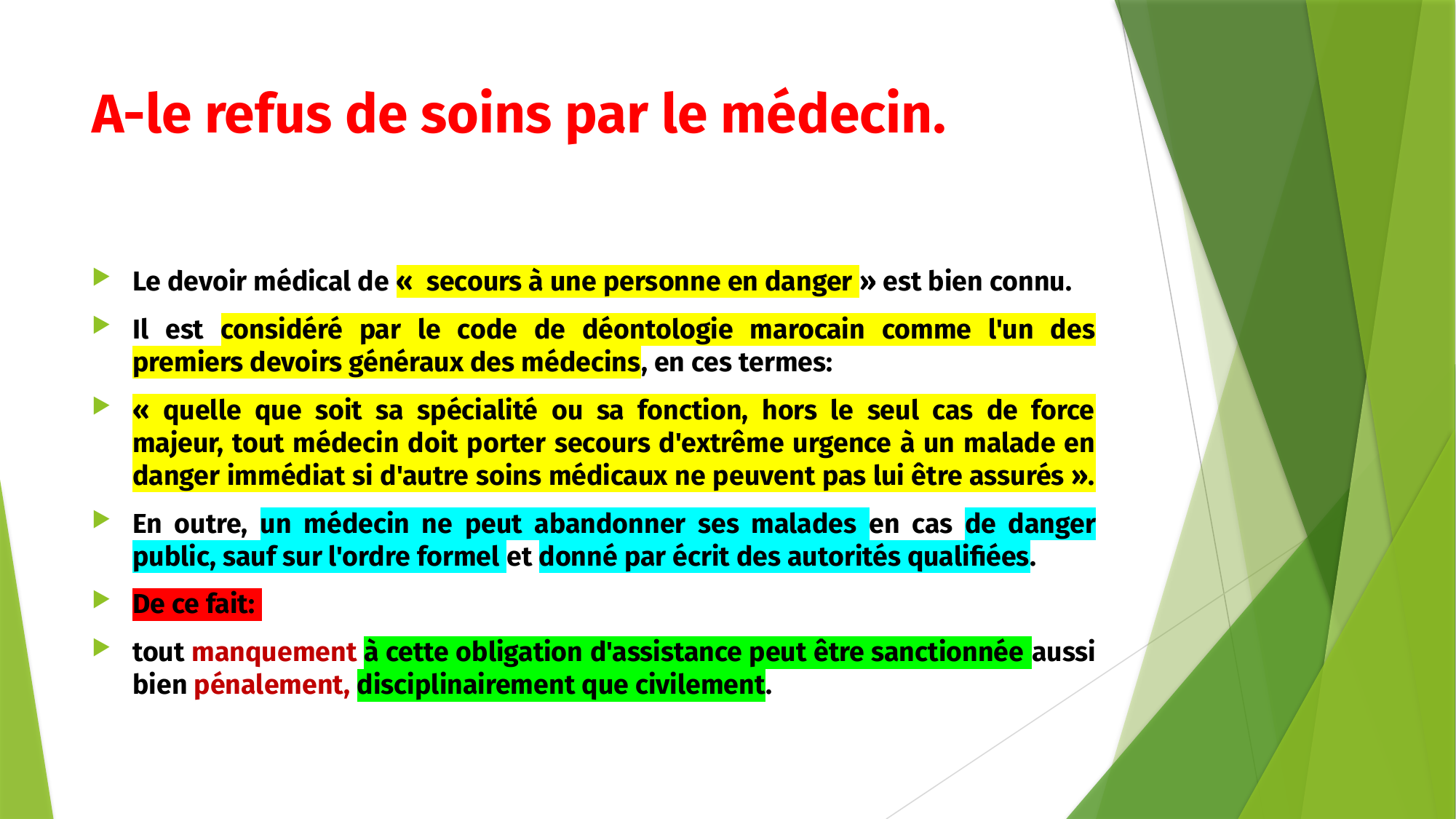

# A-le refus de soins par le médecin.
Le devoir médical de «  secours à une personne en danger » est bien connu.
Il est considéré par le code de déontologie marocain comme l'un des premiers devoirs généraux des médecins, en ces termes:
« quelle que soit sa spécialité ou sa fonction, hors le seul cas de force majeur, tout médecin doit porter secours d'extrême urgence à un malade en danger immédiat si d'autre soins médicaux ne peuvent pas lui être assurés ».
En outre, un médecin ne peut abandonner ses malades en cas de danger public, sauf sur l'ordre formel et donné par écrit des autorités qualifiées.
De ce fait:
tout manquement à cette obligation d'assistance peut être sanctionnée aussi bien pénalement, disciplinairement que civilement.